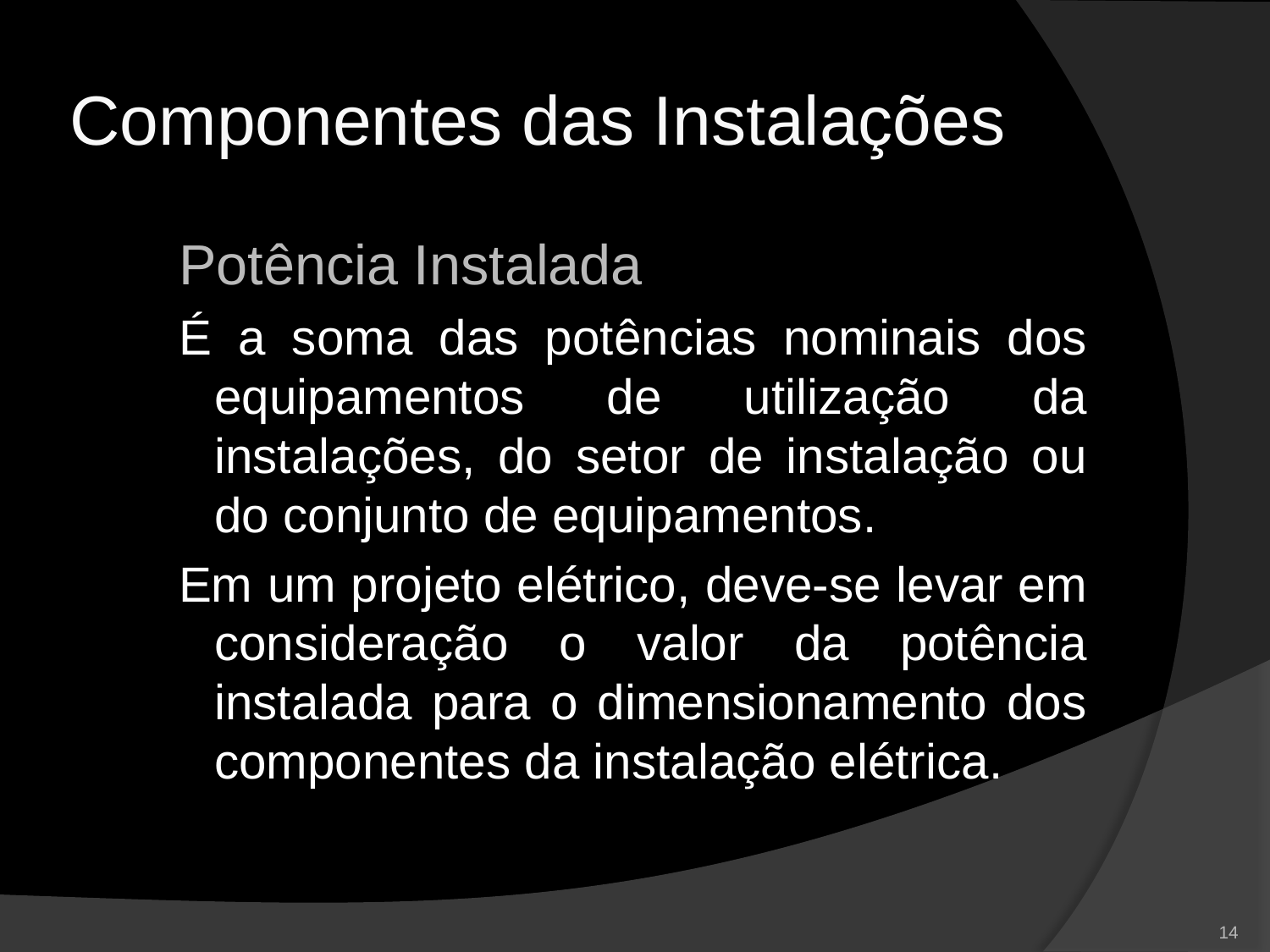

# Componentes das Instalações
Potência Instalada
É a soma das potências nominais dos equipamentos de utilização da instalações, do setor de instalação ou do conjunto de equipamentos.
Em um projeto elétrico, deve-se levar em consideração o valor da potência instalada para o dimensionamento dos componentes da instalação elétrica.

14